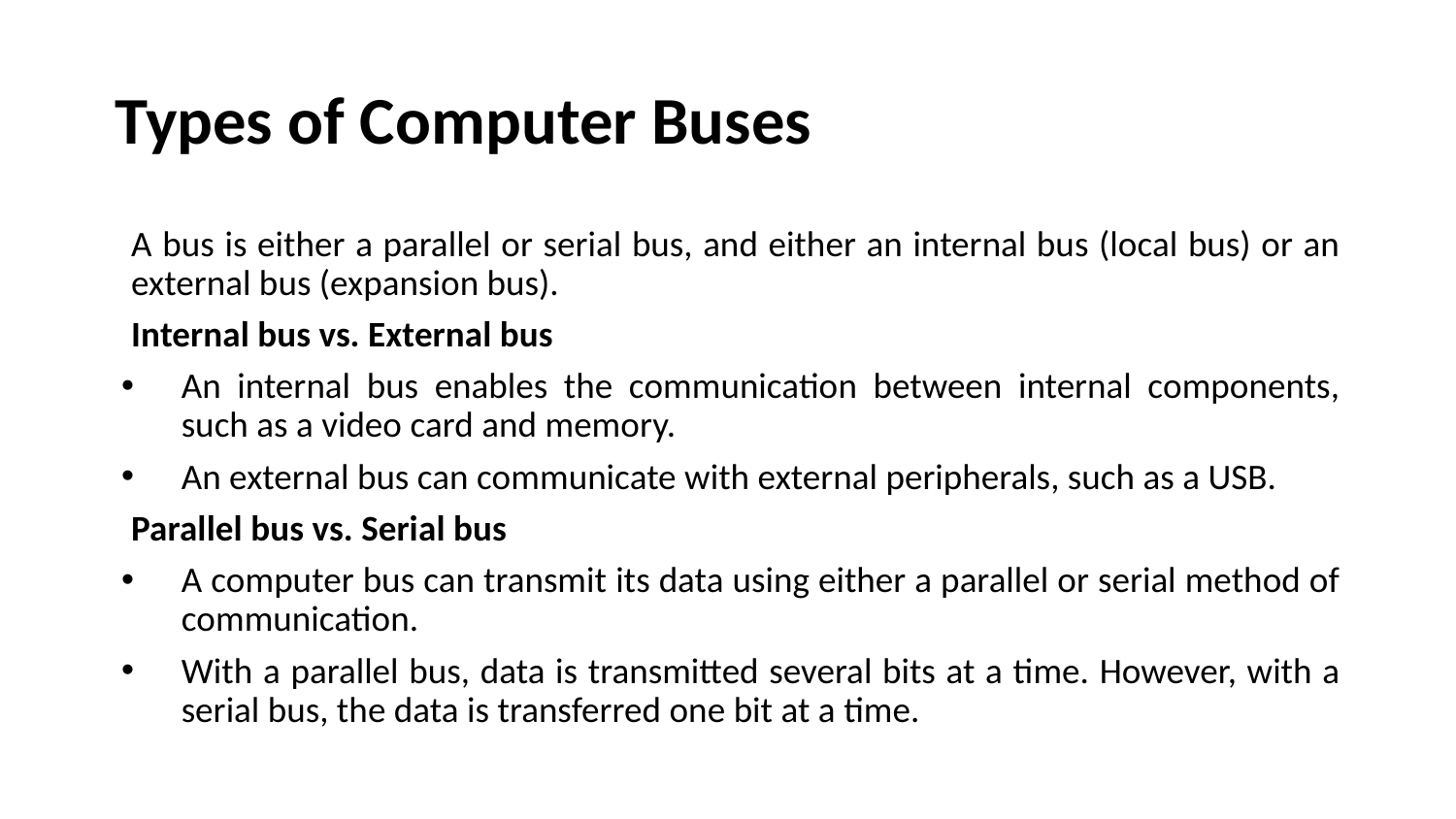

# Types of Computer Buses
A bus is either a parallel or serial bus, and either an internal bus (local bus) or an external bus (expansion bus).
Internal bus vs. External bus
An internal bus enables the communication between internal components, such as a video card and memory.
An external bus can communicate with external peripherals, such as a USB.
Parallel bus vs. Serial bus
A computer bus can transmit its data using either a parallel or serial method of communication.
With a parallel bus, data is transmitted several bits at a time. However, with a serial bus, the data is transferred one bit at a time.